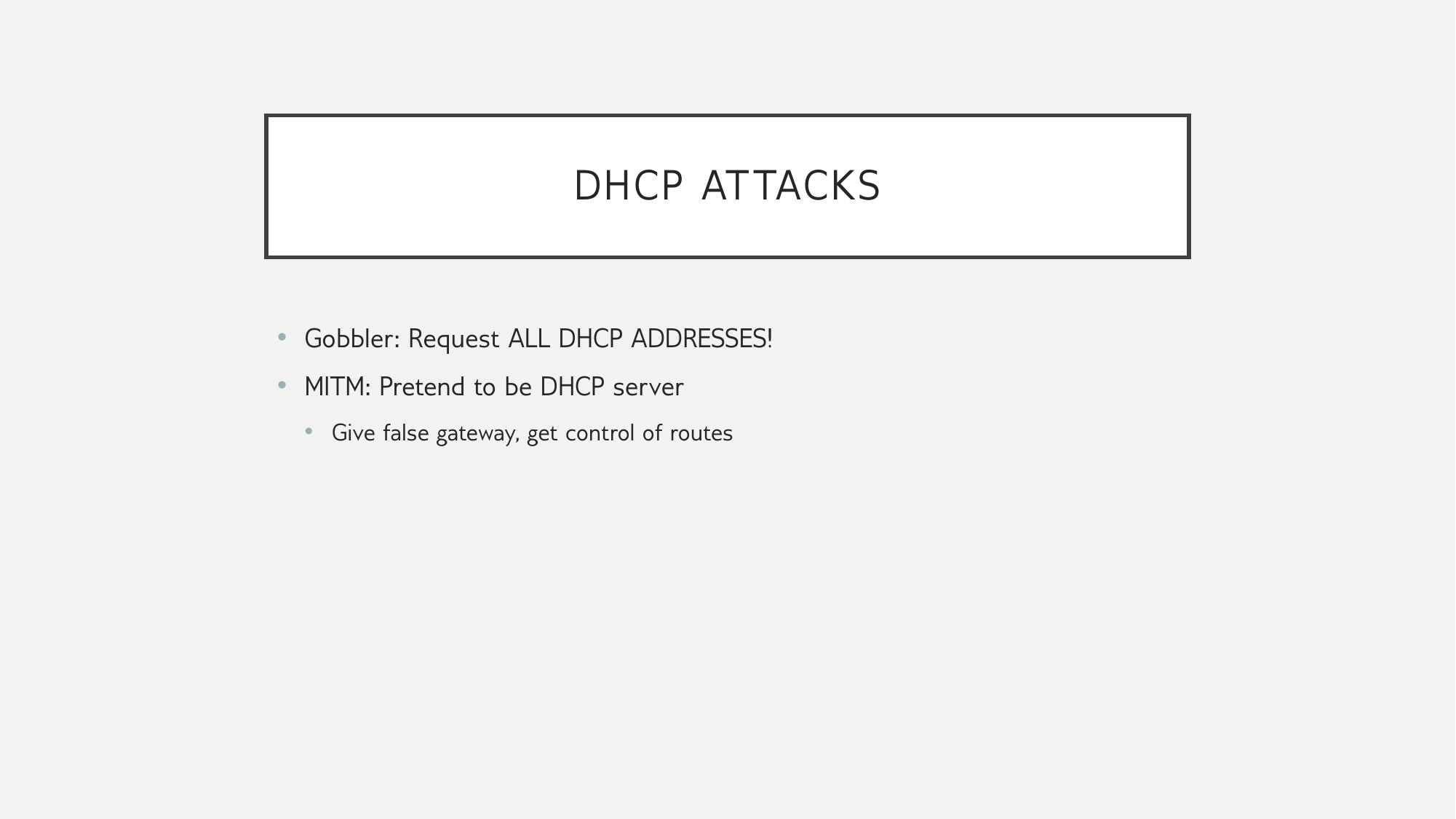

# DHCP ATtacks
Gobbler: Request ALL DHCP ADDRESSES!
MITM: Pretend to be DHCP server
Give false gateway, get control of routes